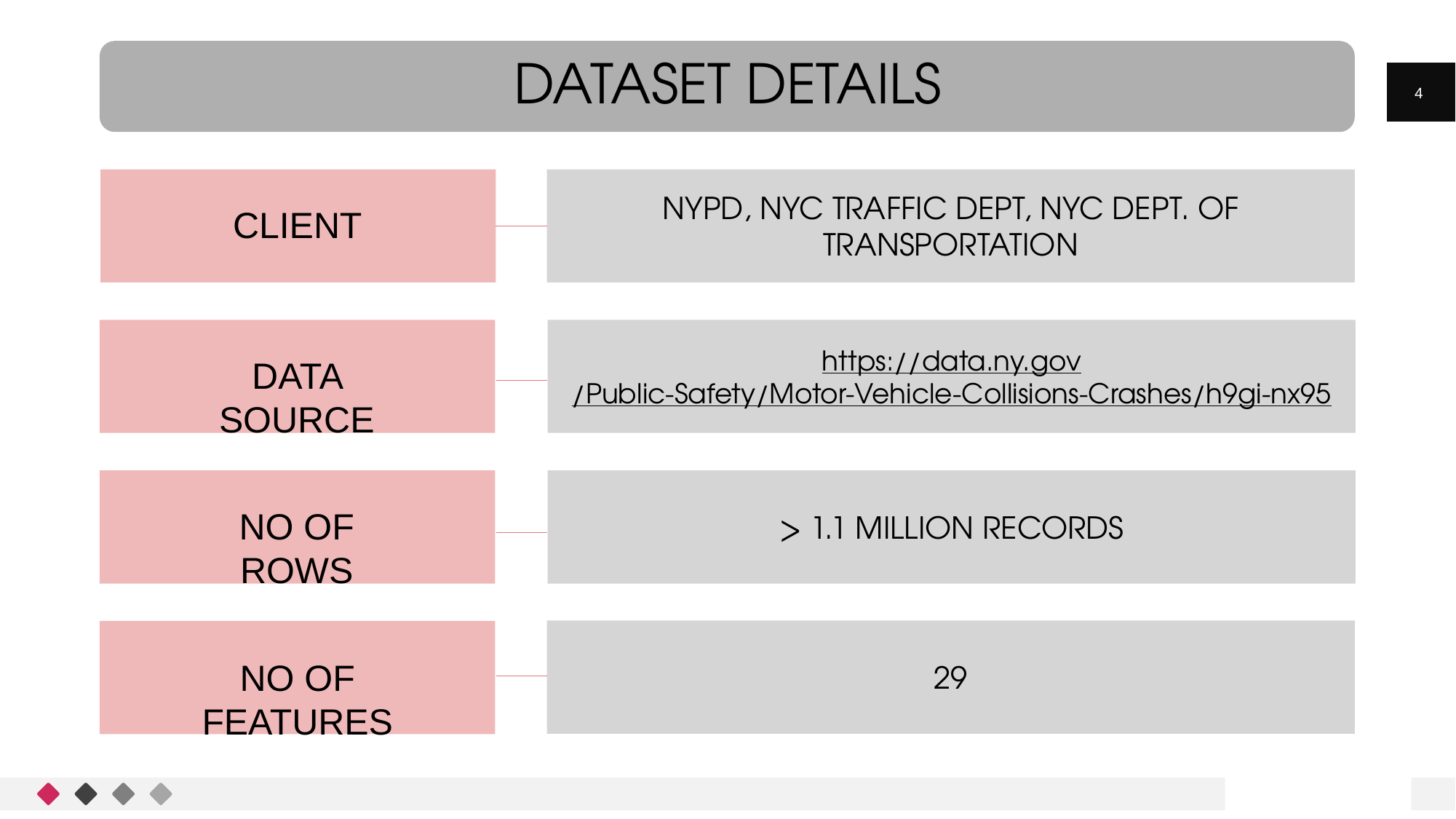

# DATASET DETAILS
4

NYPD, NYC TRAFFIC DEPT, NYC DEPT. OF TRANSPORTATION
CLIENT

https://data.ny.gov/Public-Safety/Motor-Vehicle-Collisions-Crashes/h9gi-nx95
DATA SOURCE

> 1.1 MILLION RECORDS
NO OF ROWS
29

NO OF FEATURES